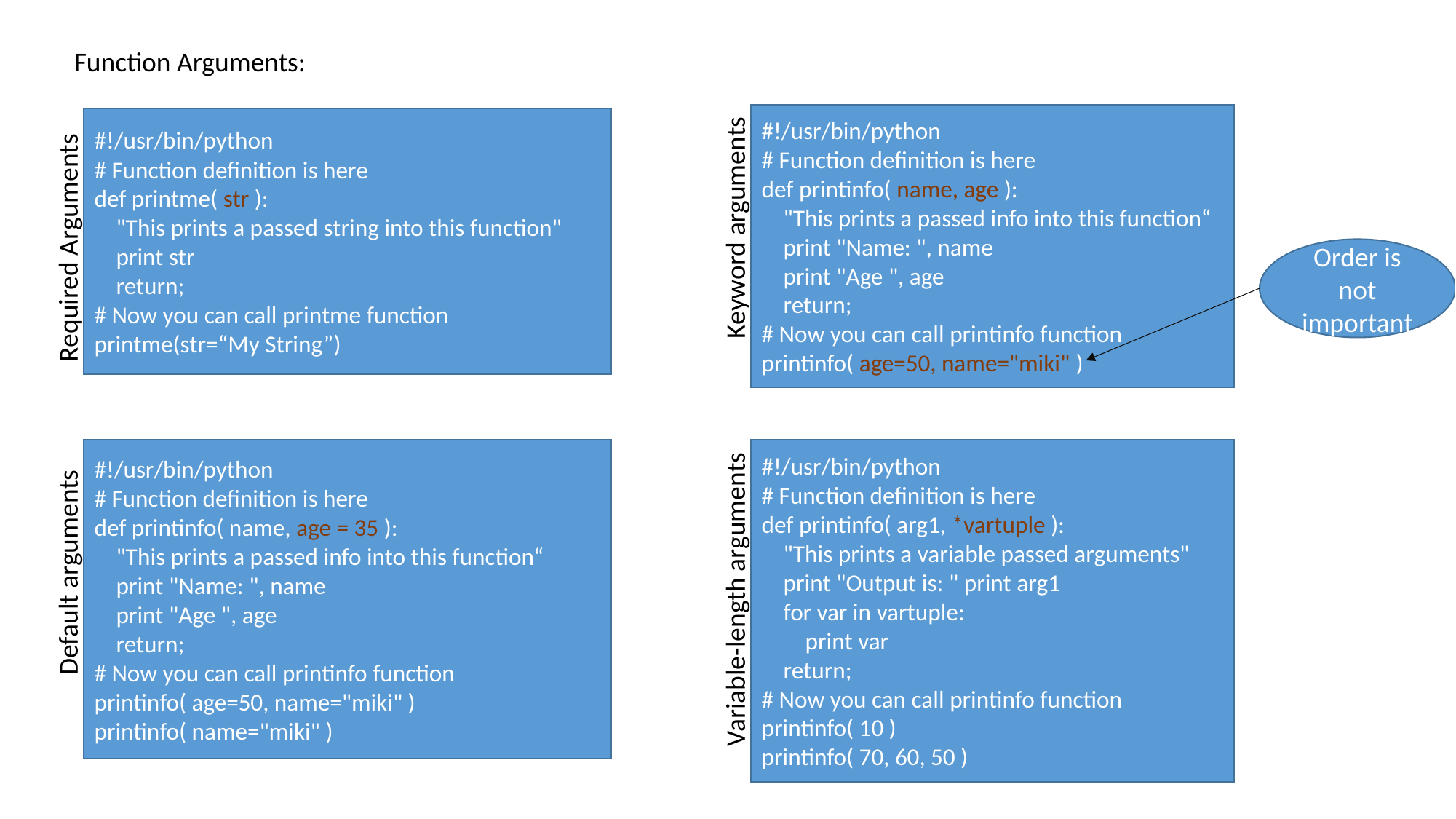

Function Arguments:
#!/usr/bin/python
# Function definition is here
def printinfo( name, age ):
    "This prints a passed info into this function“
    print "Name: ", name
    print "Age ", age
    return;
# Now you can call printinfo function
printinfo( age=50, name="miki" )
#!/usr/bin/python
# Function definition is here
def printme( str ):
    "This prints a passed string into this function"
    print str
    return;
# Now you can call printme function
printme(str=“My String”)
Keyword arguments

Required Arguments

Order is not important
#!/usr/bin/python
# Function definition is here
def printinfo( arg1, *vartuple ):
    "This prints a variable passed arguments"
    print "Output is: " print arg1
    for var in vartuple:
        print var
    return;
# Now you can call printinfo function
printinfo( 10 )
printinfo( 70, 60, 50 )
#!/usr/bin/python
# Function definition is here
def printinfo( name, age = 35 ):
    "This prints a passed info into this function“
    print "Name: ", name
    print "Age ", age
    return;
# Now you can call printinfo function
printinfo( age=50, name="miki" )
printinfo( name="miki" )
Default arguments

Variable-length arguments